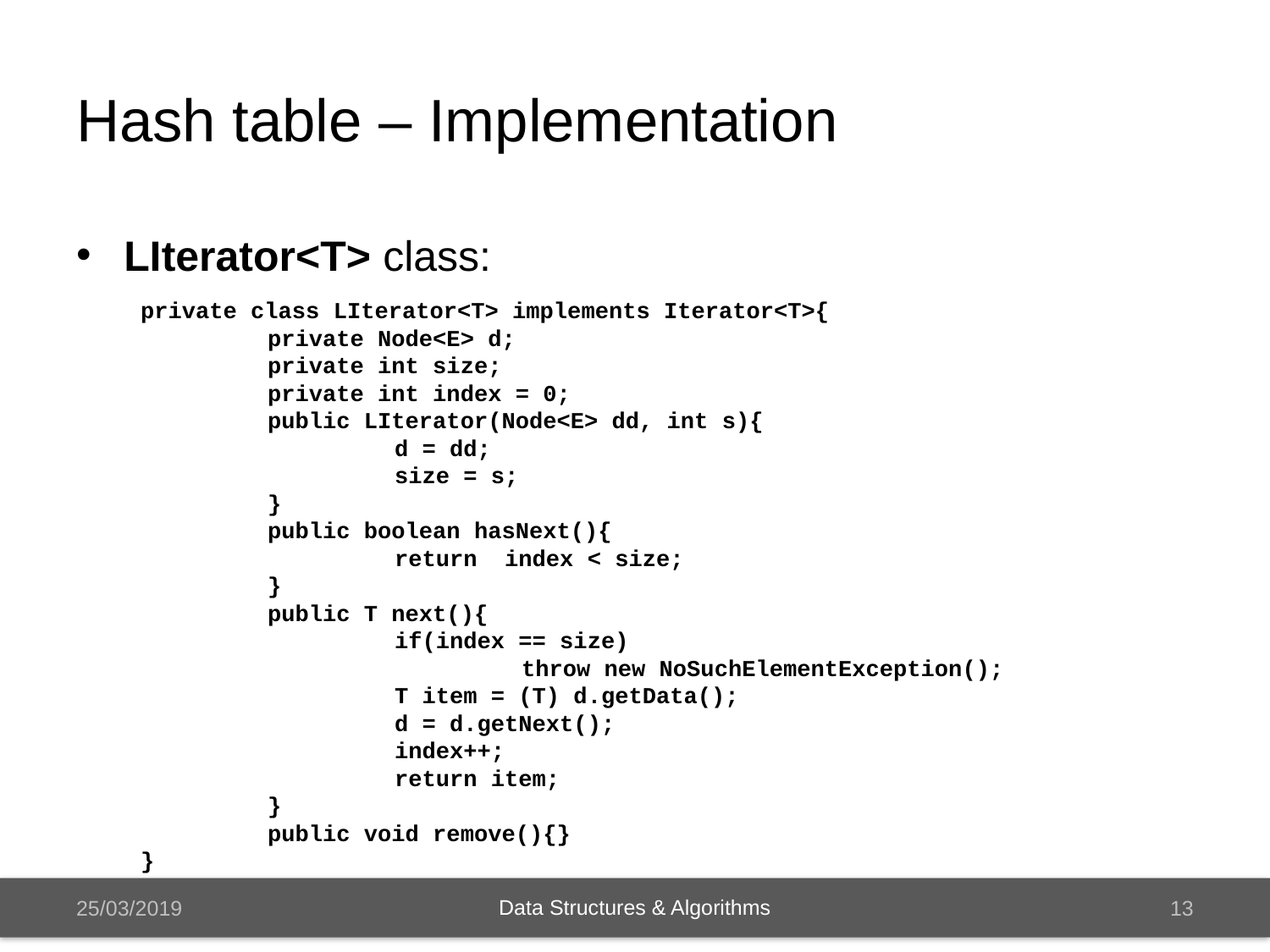

# Hash table – Implementation
LIterator<T> class:
	private class LIterator<T> implements Iterator<T>{
		private Node<E> d;
		private int size;
		private int index = 0;
		public LIterator(Node<E> dd, int s){
			d = dd;
			size = s;
		}
		public boolean hasNext(){
			return  index < size;
		}
		public T next(){
			if(index == size)
				throw new NoSuchElementException();
			T item = (T) d.getData();
			d = d.getNext();
			index++;
			return item;
		}
		public void remove(){}
	}
25/03/2019
13